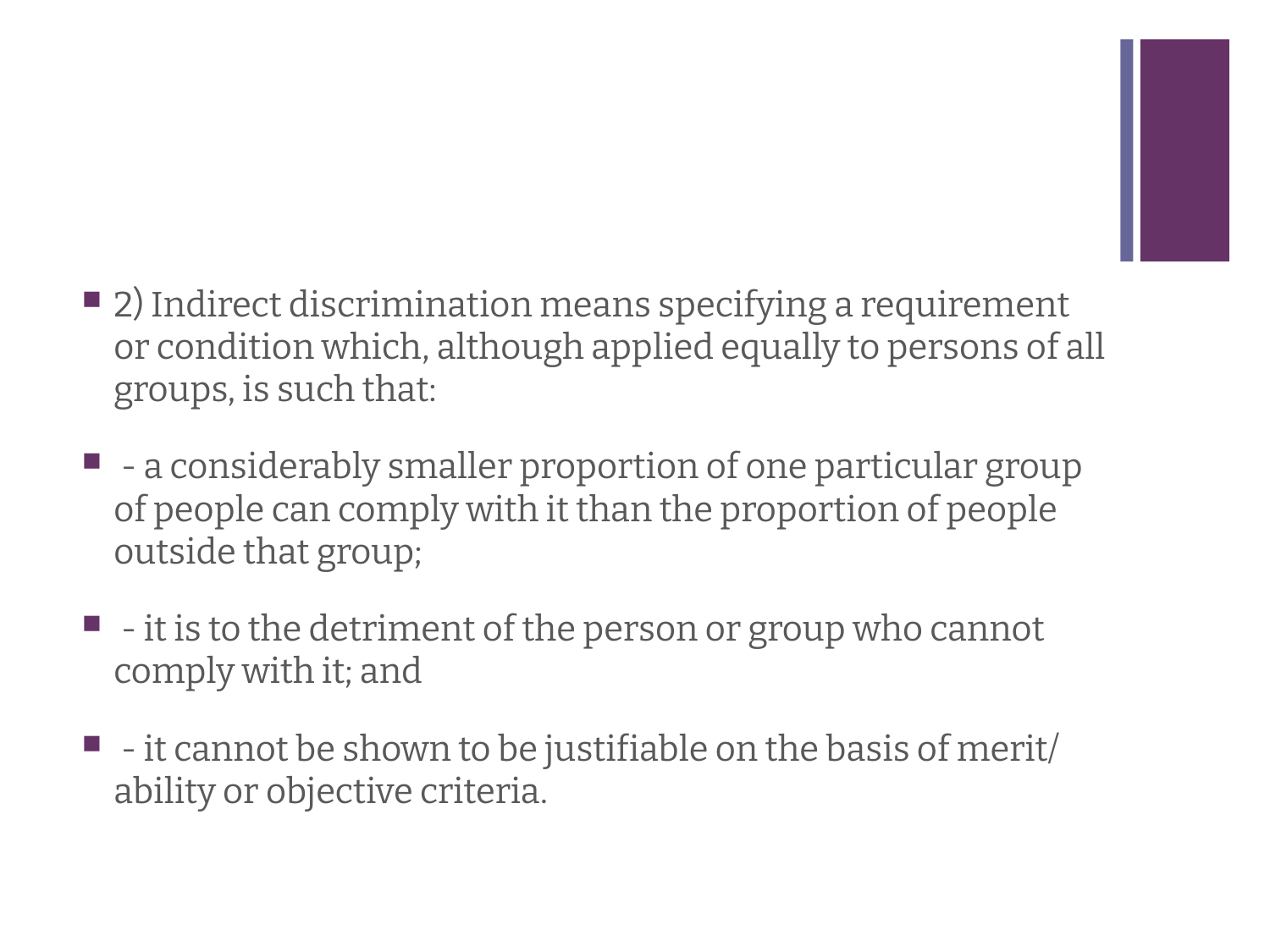

#
2) Indirect discrimination means specifying a requirement or condition which, although applied equally to persons of all groups, is such that:
 - a considerably smaller proportion of one particular group of people can comply with it than the proportion of people outside that group;
 - it is to the detriment of the person or group who cannot comply with it; and
 - it cannot be shown to be justifiable on the basis of merit/ ability or objective criteria.